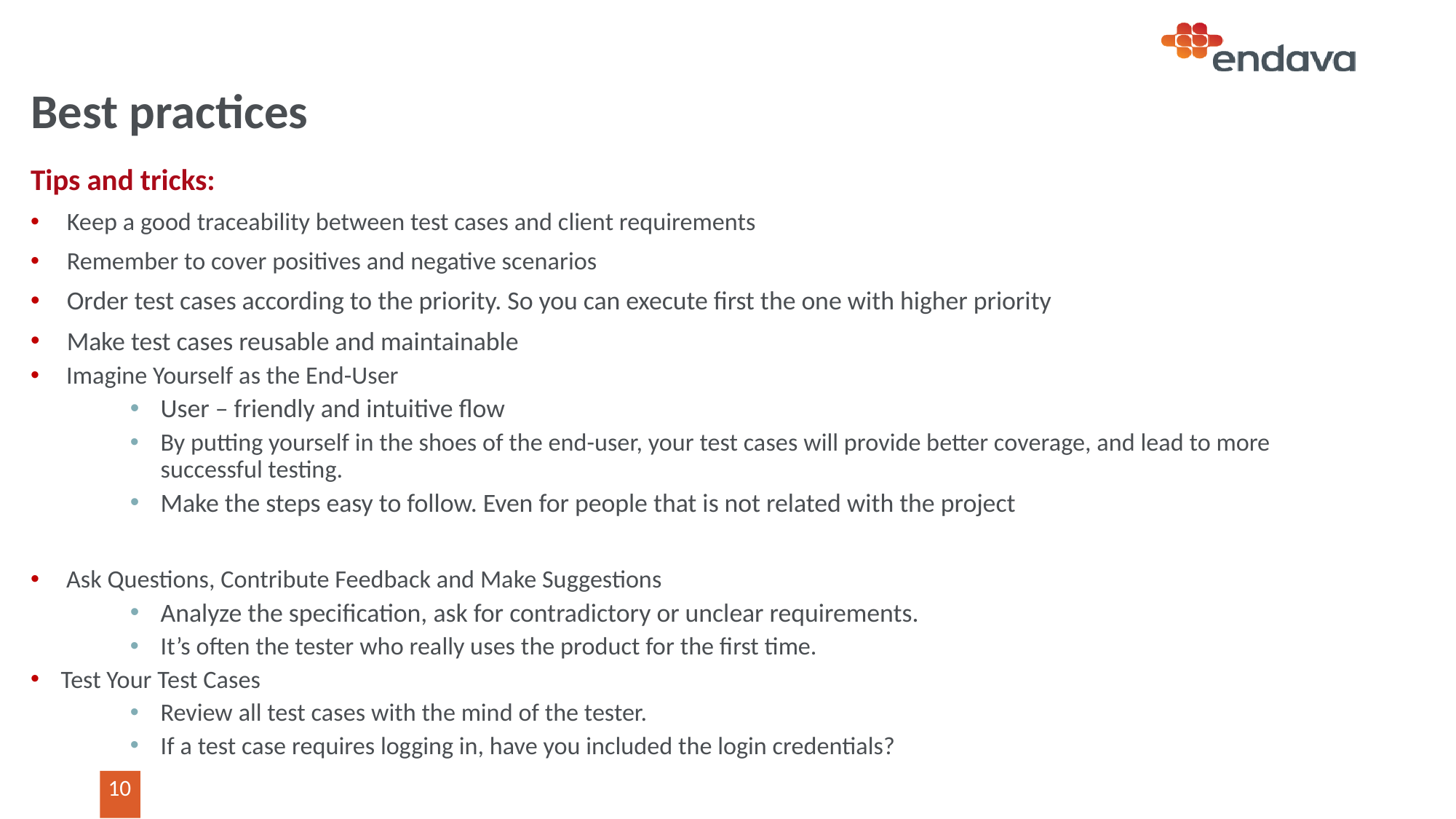

# Best practices
Tips and tricks:
Keep a good traceability between test cases and client requirements
Remember to cover positives and negative scenarios
Order test cases according to the priority. So you can execute first the one with higher priority
Make test cases reusable and maintainable
 Imagine Yourself as the End-User
User – friendly and intuitive flow
By putting yourself in the shoes of the end-user, your test cases will provide better coverage, and lead to more successful testing.
Make the steps easy to follow. Even for people that is not related with the project

 Ask Questions, Contribute Feedback and Make Suggestions
Analyze the specification, ask for contradictory or unclear requirements.
It’s often the tester who really uses the product for the first time.
Test Your Test Cases
Review all test cases with the mind of the tester.
If a test case requires logging in, have you included the login credentials?